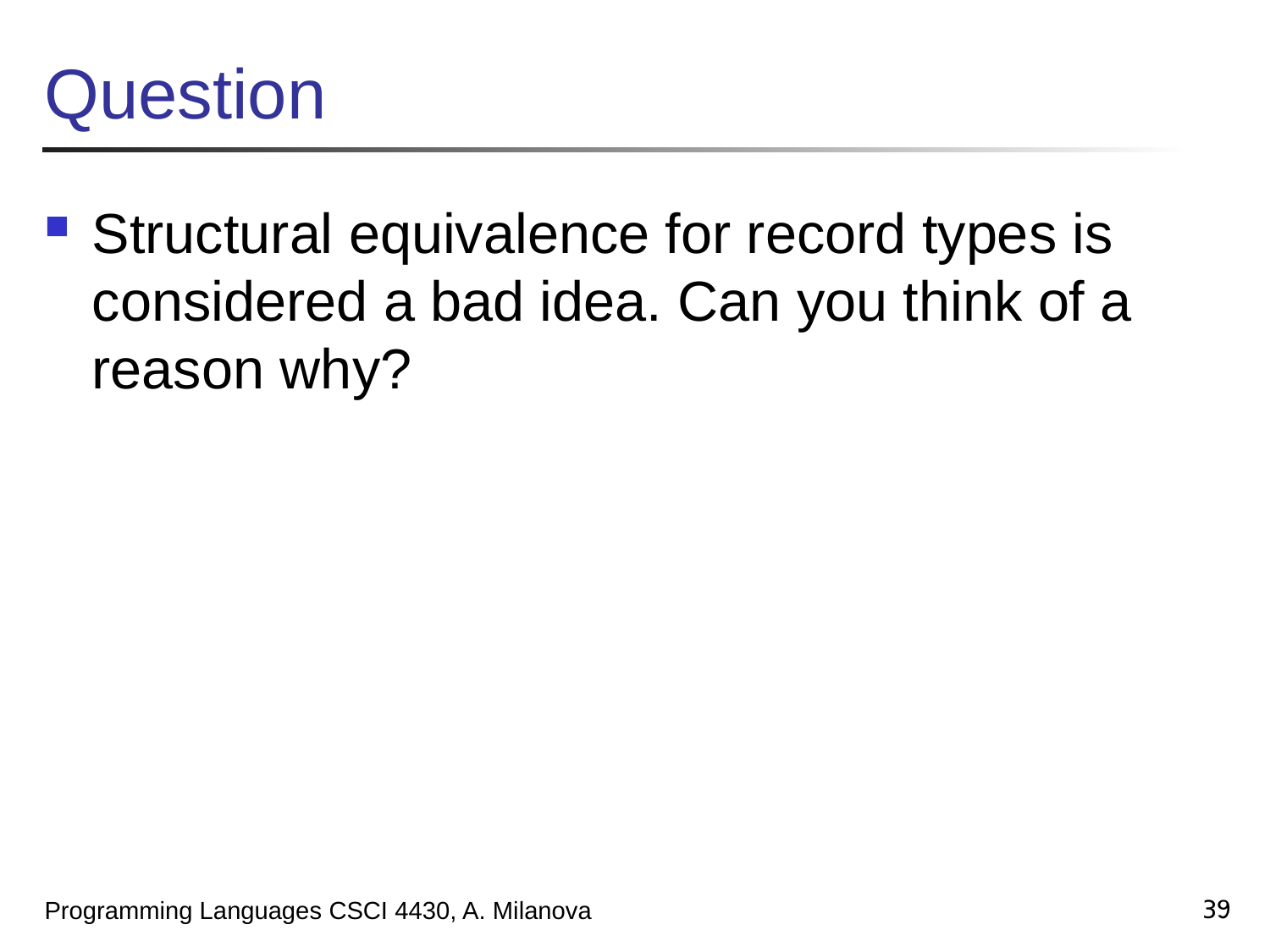

# Question
Structural equivalence for record types is considered a bad idea. Can you think of a reason why?
39
Programming Languages CSCI 4430, A. Milanova